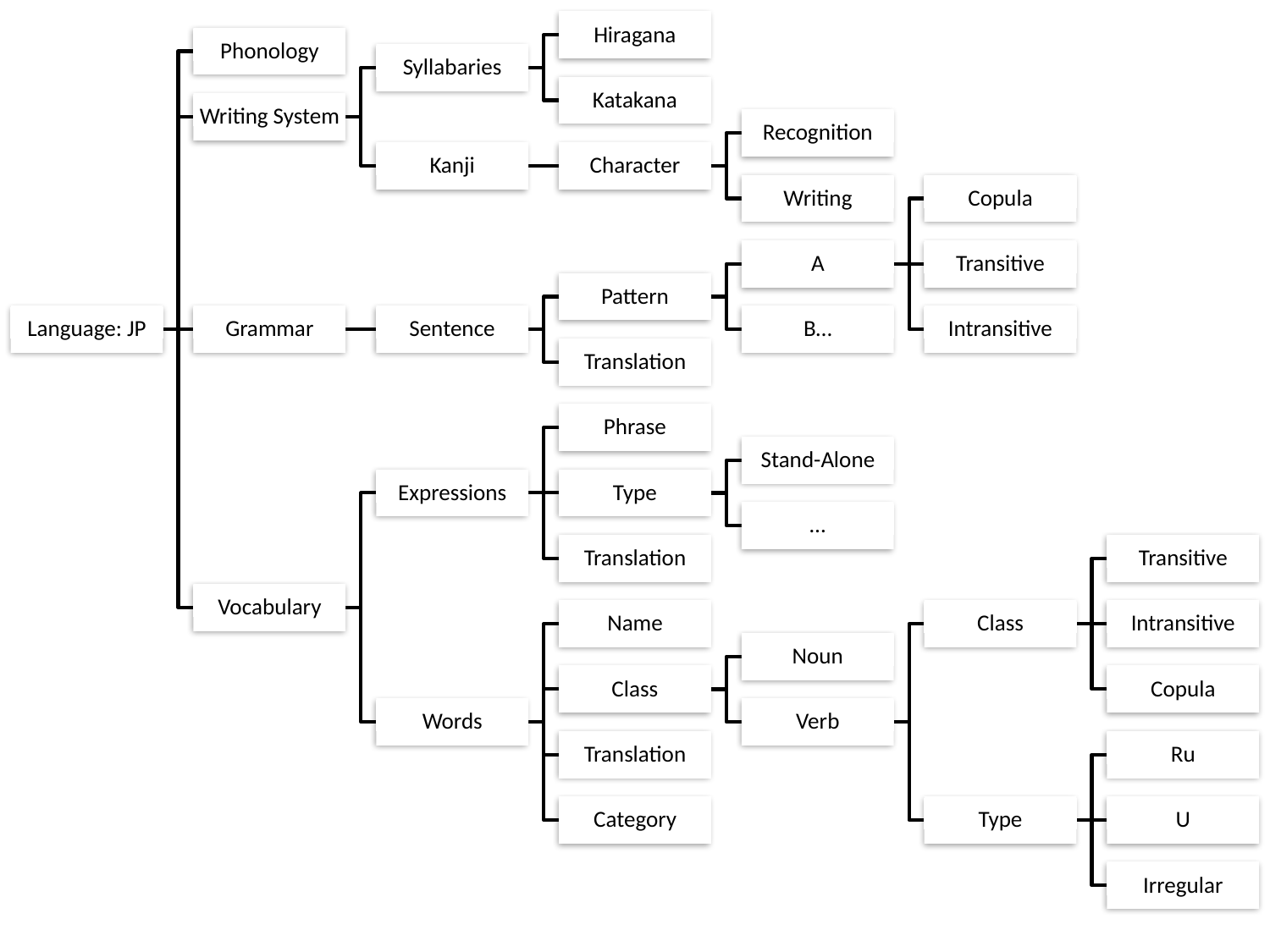

Language: JP
Phonology
Writing System
Syllabaries
Hiragana
Katakana
Kanji
Character
Recognition
Writing
Grammar
Sentence
Pattern
A
Copula
Transitive
Intransitive
B…
Translation
Vocabulary
Expressions
Phrase
Type
Stand-Alone
…
Translation
Words
Name
Class
Noun
Verb
Class
Transitive
Intransitive
Copula
Type
Ru
U
Irregular
Translation
Category